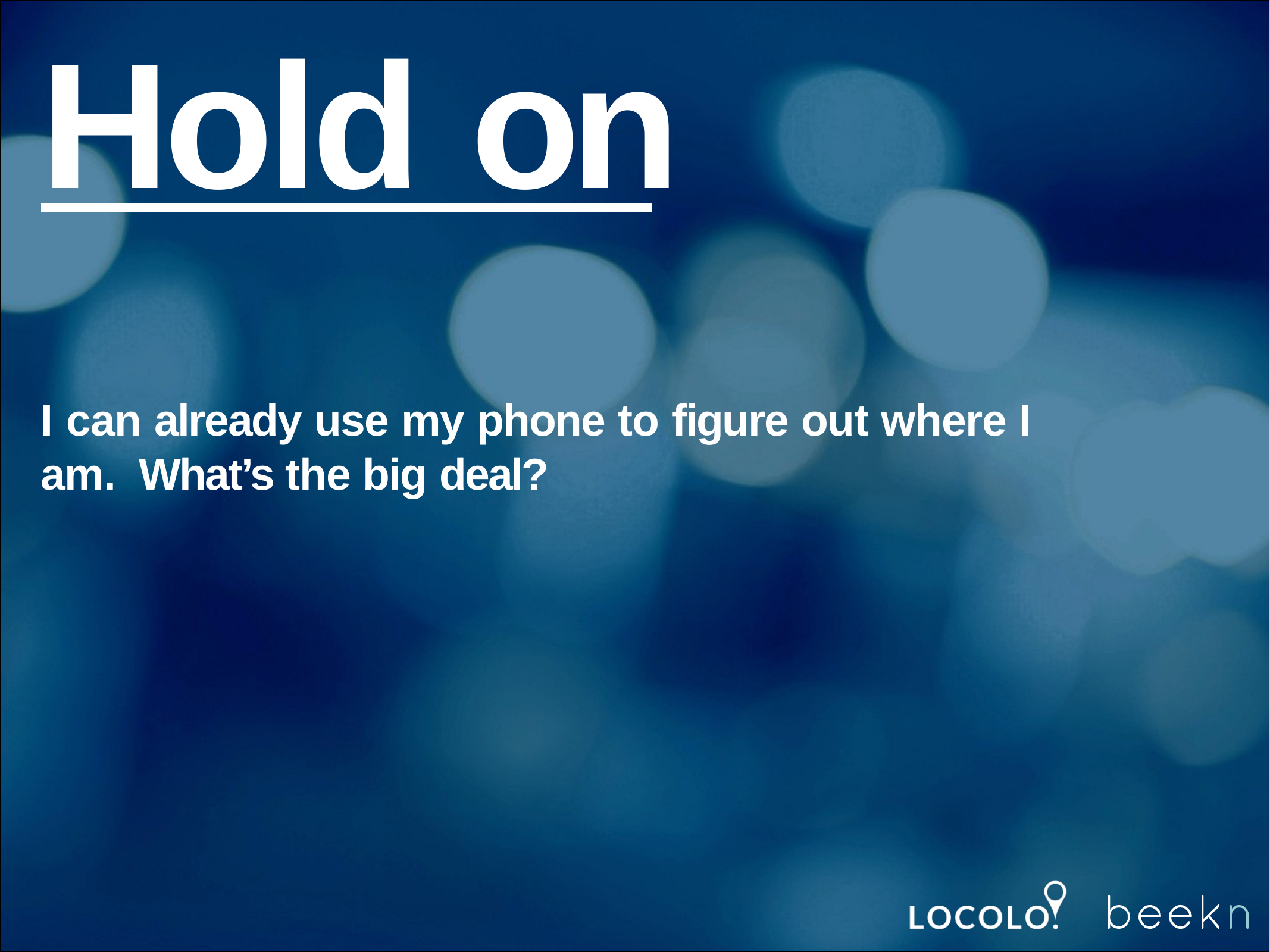

# Hold on

I can already use my phone to figure out where I am.  What’s the big deal?